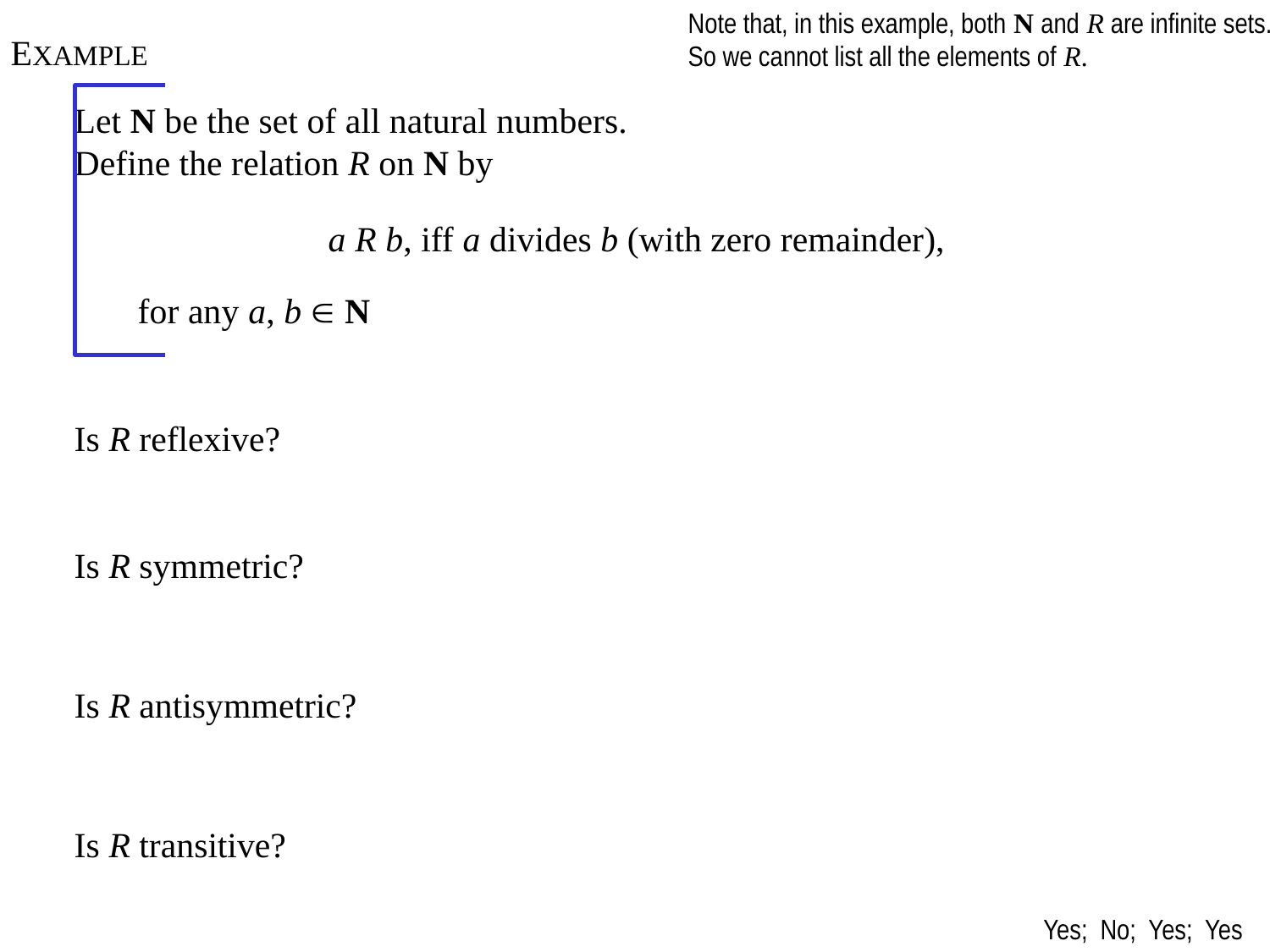

Note that, in this example, both N and R are infinite sets.
So we cannot list all the elements of R.
EXAMPLE

Let N be the set of all natural numbers.
Define the relation R on N by

		a R b, iff a divides b (with zero remainder),

for any a, b ∈ N

Is R reflexive?

Is R symmetric?

Is R antisymmetric?

Is R transitive?

Yes;  No;  Yes;  Yes